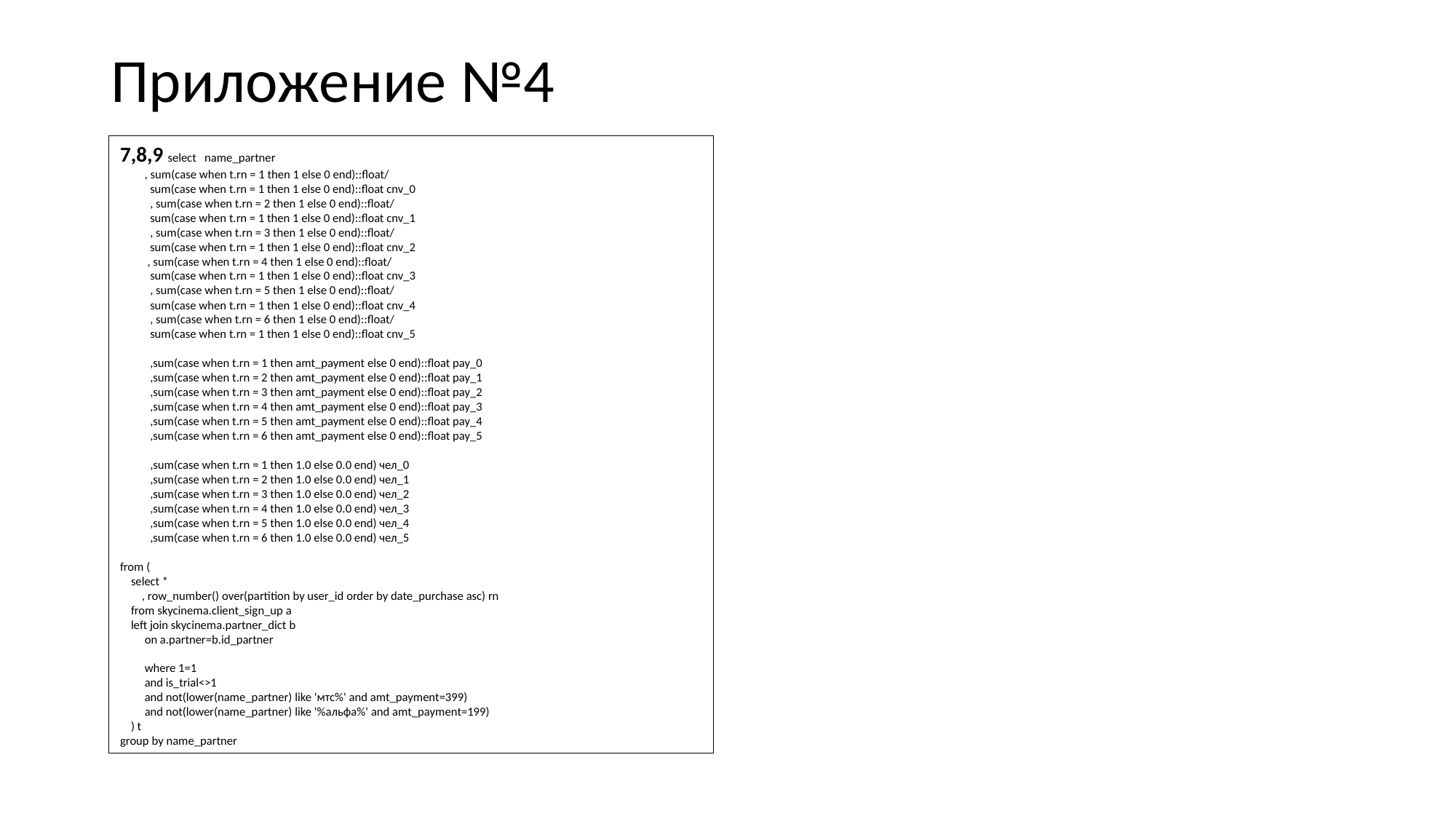

# Приложение №4
7,8,9 select   name_partner
         , sum(case when t.rn = 1 then 1 else 0 end)::float/
           sum(case when t.rn = 1 then 1 else 0 end)::float cnv_0
           , sum(case when t.rn = 2 then 1 else 0 end)::float/
           sum(case when t.rn = 1 then 1 else 0 end)::float cnv_1
           , sum(case when t.rn = 3 then 1 else 0 end)::float/
           sum(case when t.rn = 1 then 1 else 0 end)::float cnv_2
          , sum(case when t.rn = 4 then 1 else 0 end)::float/
           sum(case when t.rn = 1 then 1 else 0 end)::float cnv_3
           , sum(case when t.rn = 5 then 1 else 0 end)::float/
           sum(case when t.rn = 1 then 1 else 0 end)::float cnv_4
           , sum(case when t.rn = 6 then 1 else 0 end)::float/
           sum(case when t.rn = 1 then 1 else 0 end)::float cnv_5

           ,sum(case when t.rn = 1 then amt_payment else 0 end)::float pay_0
           ,sum(case when t.rn = 2 then amt_payment else 0 end)::float pay_1
           ,sum(case when t.rn = 3 then amt_payment else 0 end)::float pay_2
           ,sum(case when t.rn = 4 then amt_payment else 0 end)::float pay_3
           ,sum(case when t.rn = 5 then amt_payment else 0 end)::float pay_4
           ,sum(case when t.rn = 6 then amt_payment else 0 end)::float pay_5

           ,sum(case when t.rn = 1 then 1.0 else 0.0 end) чел_0
           ,sum(case when t.rn = 2 then 1.0 else 0.0 end) чел_1
           ,sum(case when t.rn = 3 then 1.0 else 0.0 end) чел_2
           ,sum(case when t.rn = 4 then 1.0 else 0.0 end) чел_3
           ,sum(case when t.rn = 5 then 1.0 else 0.0 end) чел_4
           ,sum(case when t.rn = 6 then 1.0 else 0.0 end) чел_5

from (
    select *
        , row_number() over(partition by user_id order by date_purchase asc) rn
    from skycinema.client_sign_up a
    left join skycinema.partner_dict b
         on a.partner=b.id_partner

         where 1=1
         and is_trial<>1
         and not(lower(name_partner) like 'мтс%' and amt_payment=399)
         and not(lower(name_partner) like '%альфа%' and amt_payment=199)
    ) t
group by name_partner